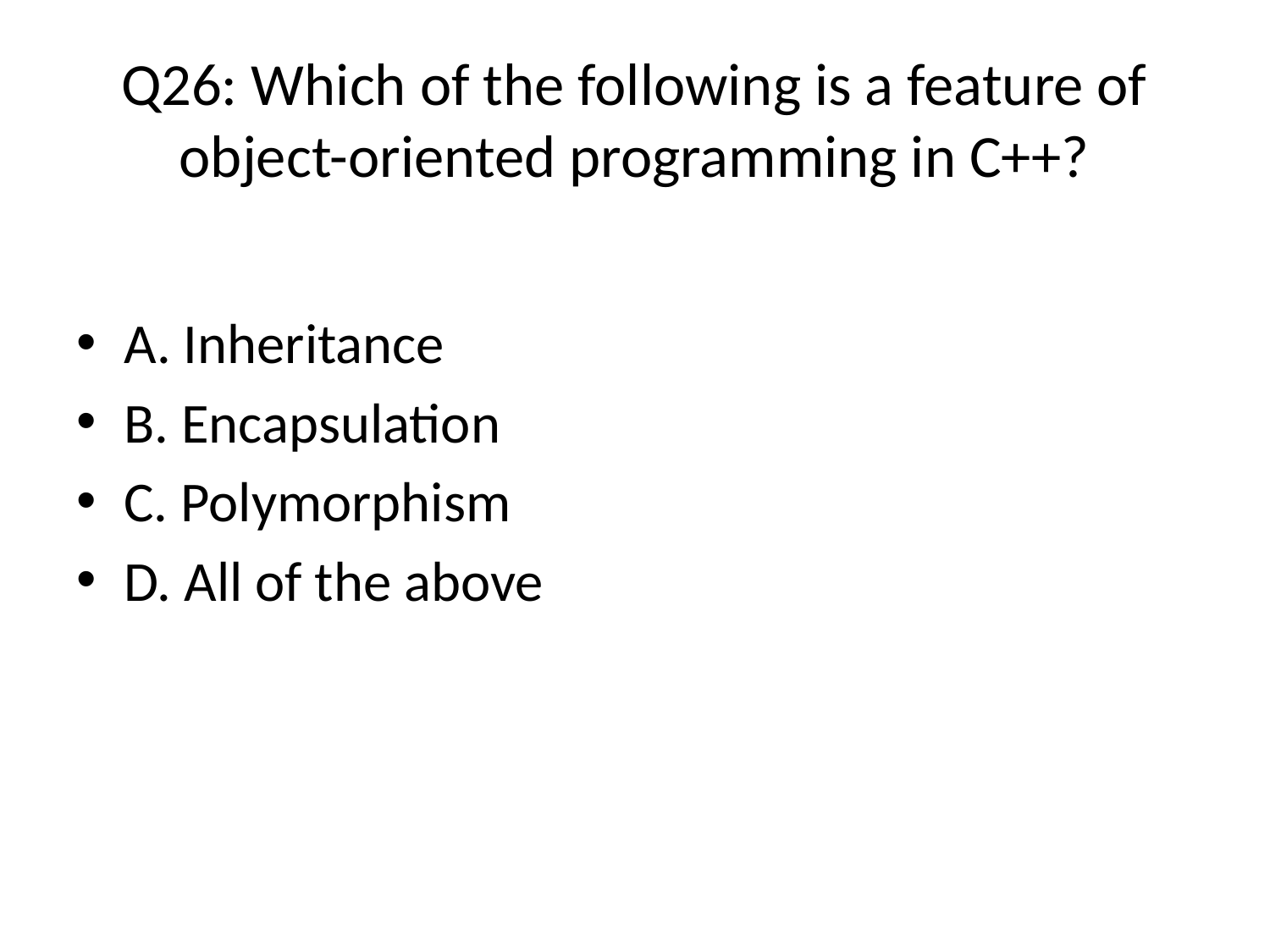

# Q26: Which of the following is a feature of object-oriented programming in C++?

A. Inheritance
B. Encapsulation
C. Polymorphism
D. All of the above (Answer)